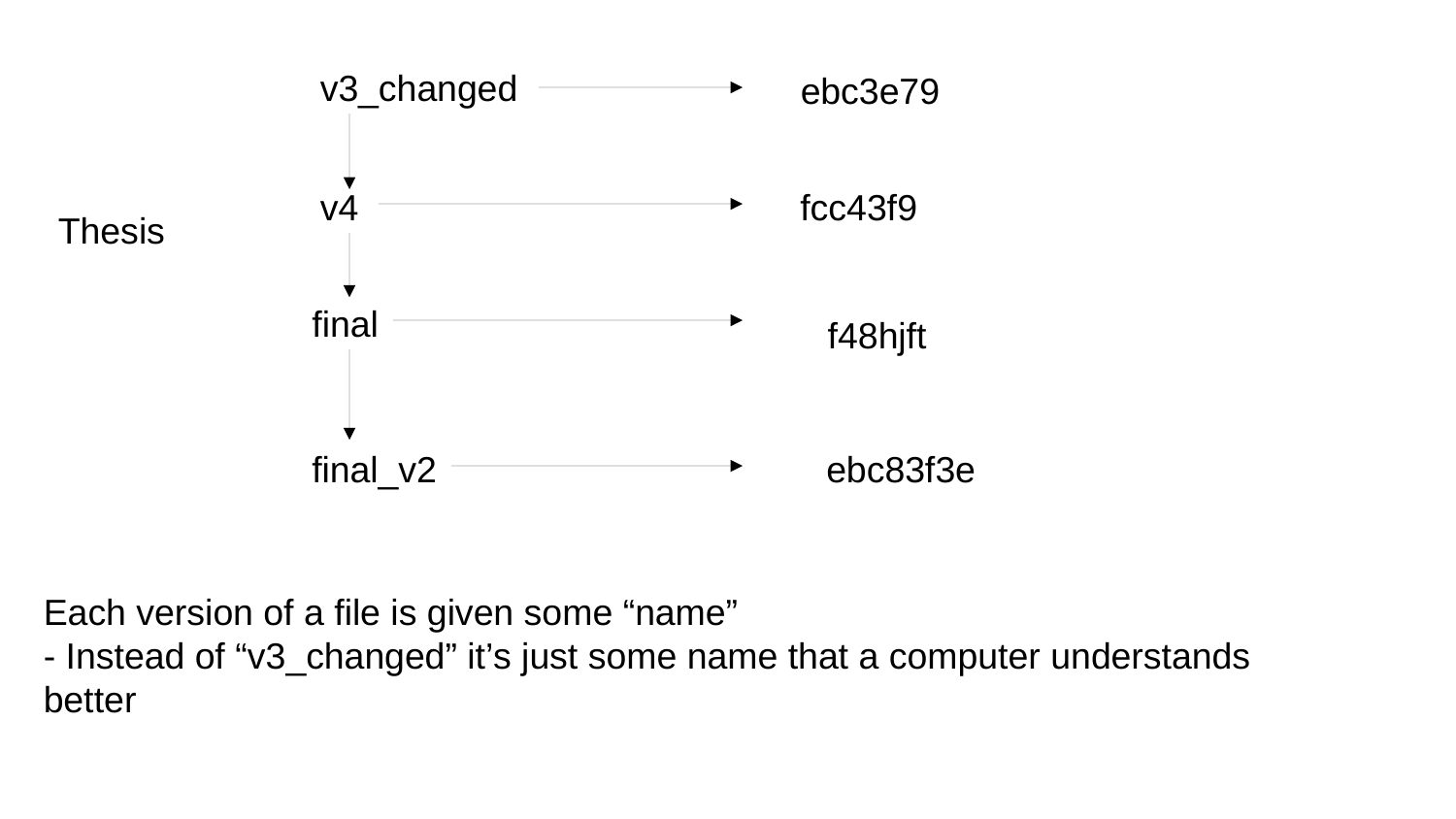

v3_changed
ebc3e79

v4
fcc43f9
Thesis

final
f48hjft

final_v2
ebc83f3e

Each version of a file is given some “name”
- Instead of “v3_changed” it’s just some name that a computer understands better